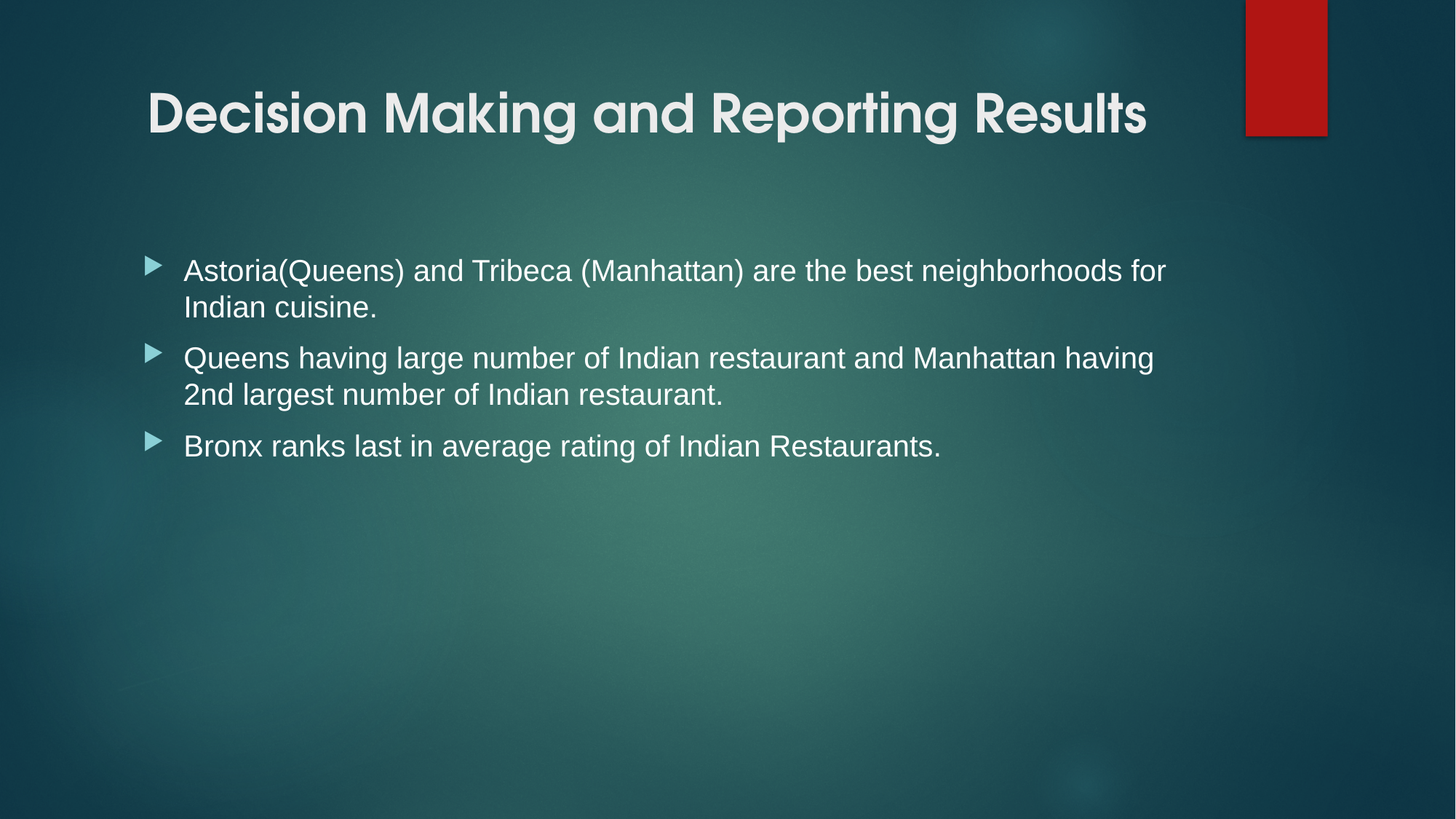

# Decision Making and Reporting Results
Astoria(Queens) and Tribeca (Manhattan) are the best neighborhoods for Indian cuisine.
Queens having large number of Indian restaurant and Manhattan having 2nd largest number of Indian restaurant.
Bronx ranks last in average rating of Indian Restaurants.